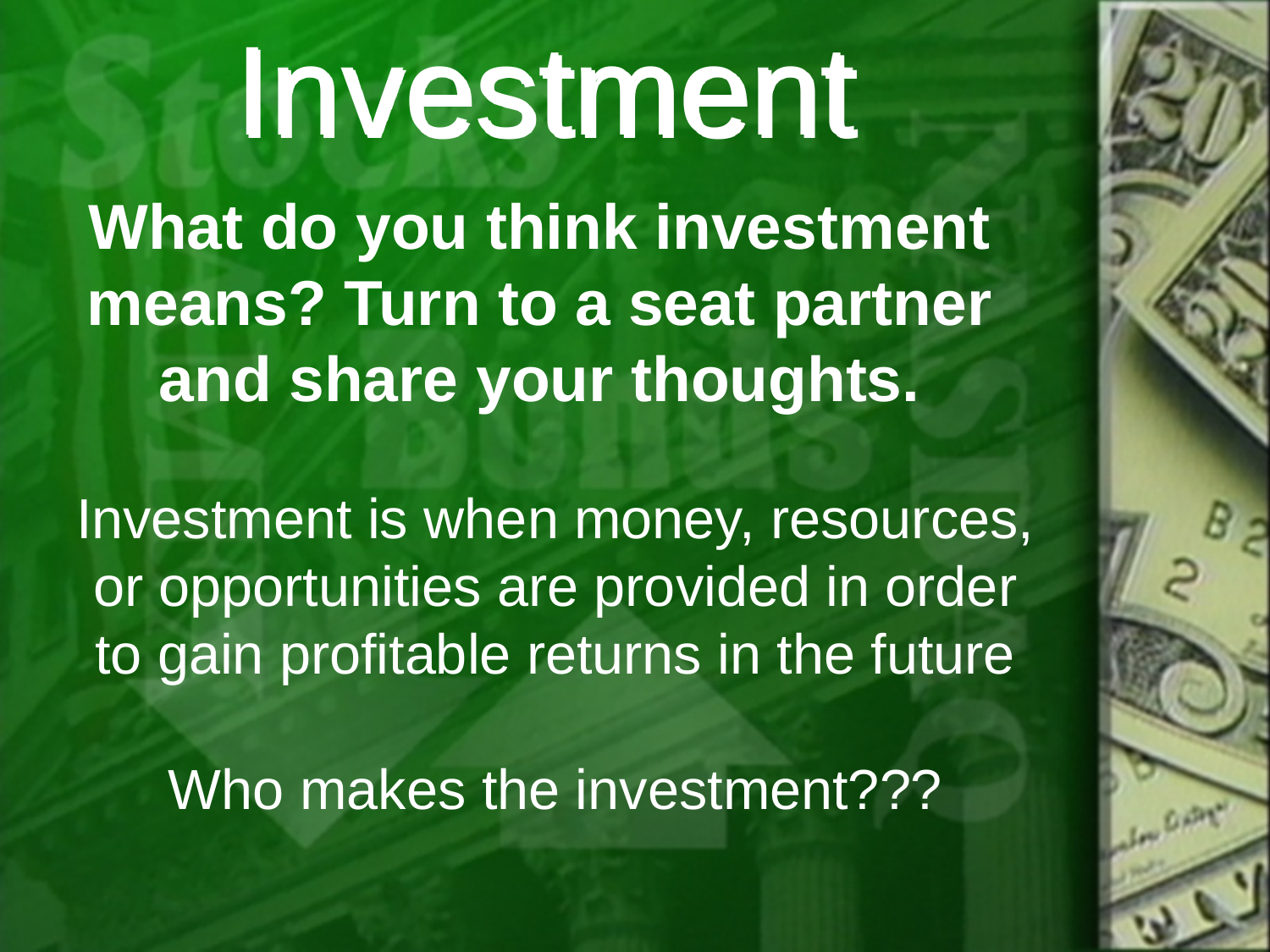

# Investment
What do you think investment means? Turn to a seat partner and share your thoughts.
Investment is when money, resources, or opportunities are provided in order to gain profitable returns in the future

Who makes the investment???